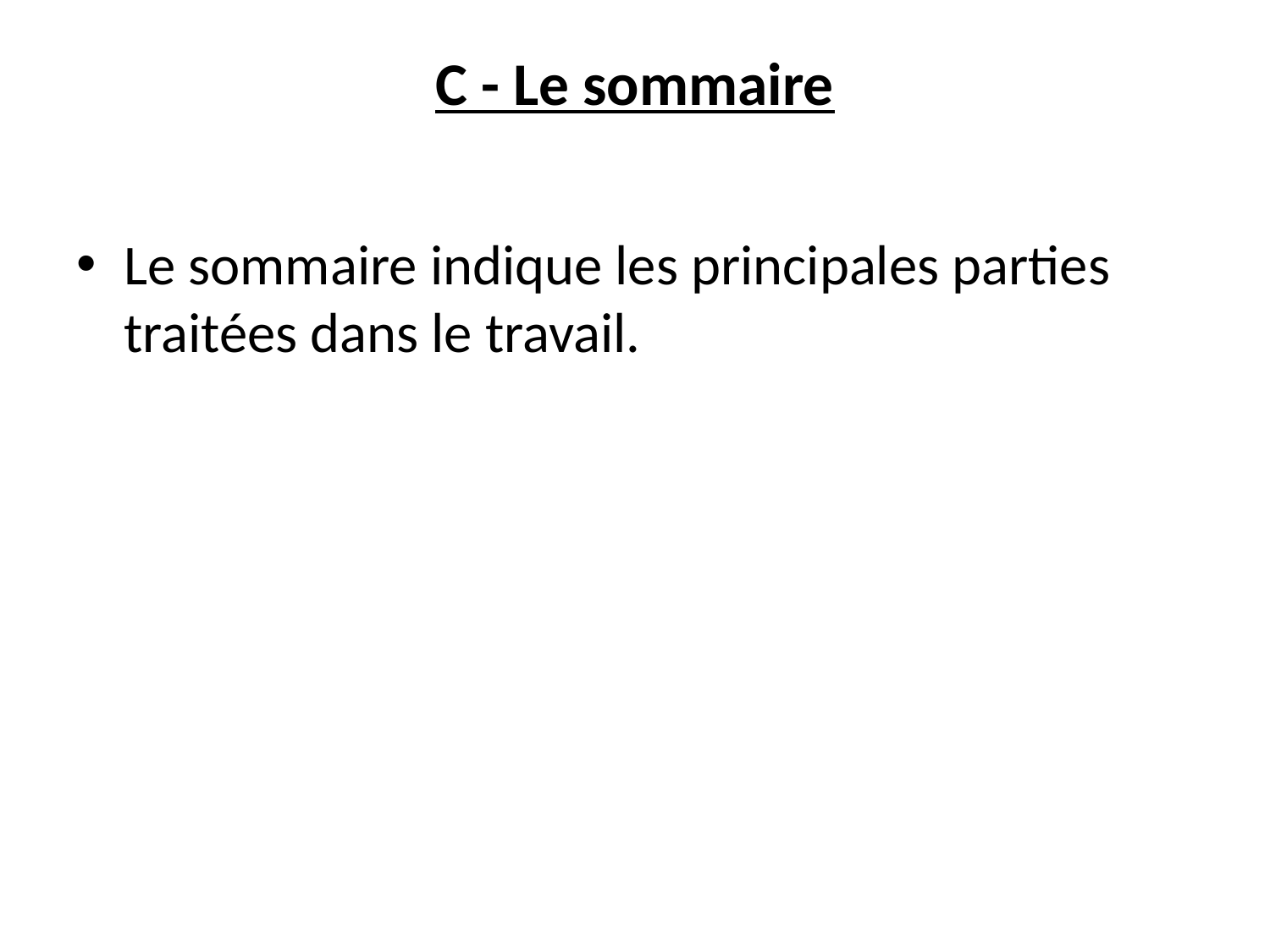

# C - Le sommaire
Le sommaire indique les principales parties traitées dans le travail.